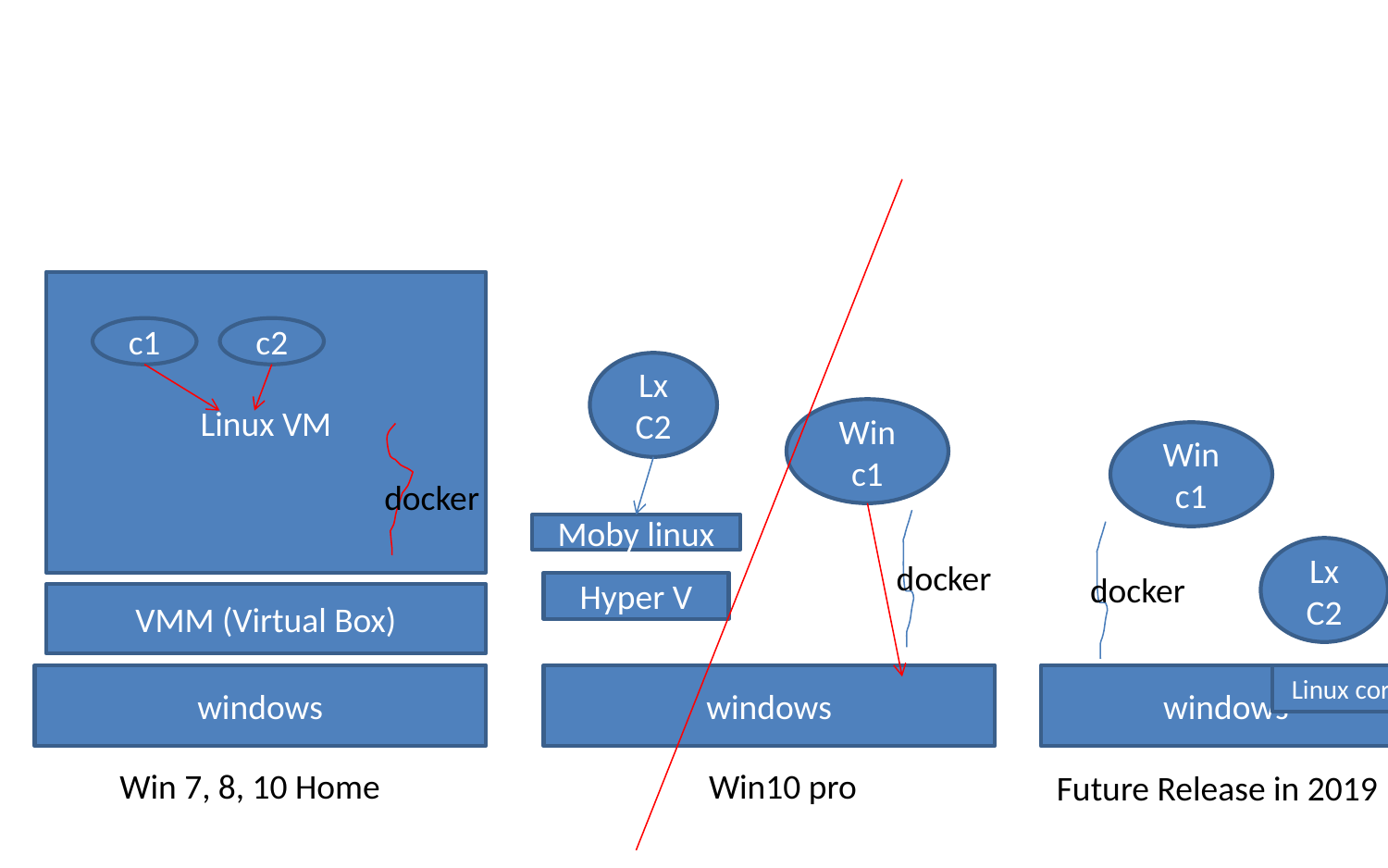

Linux VM
c1
c2
Lx C2
Win c1
Win c1

docker

Moby linux

Lx C2
docker
docker
Hyper V
VMM (Virtual Box)
windows
windows
windows
Linux core
Win 7, 8, 10 Home
Win10 pro
Future Release in 2019